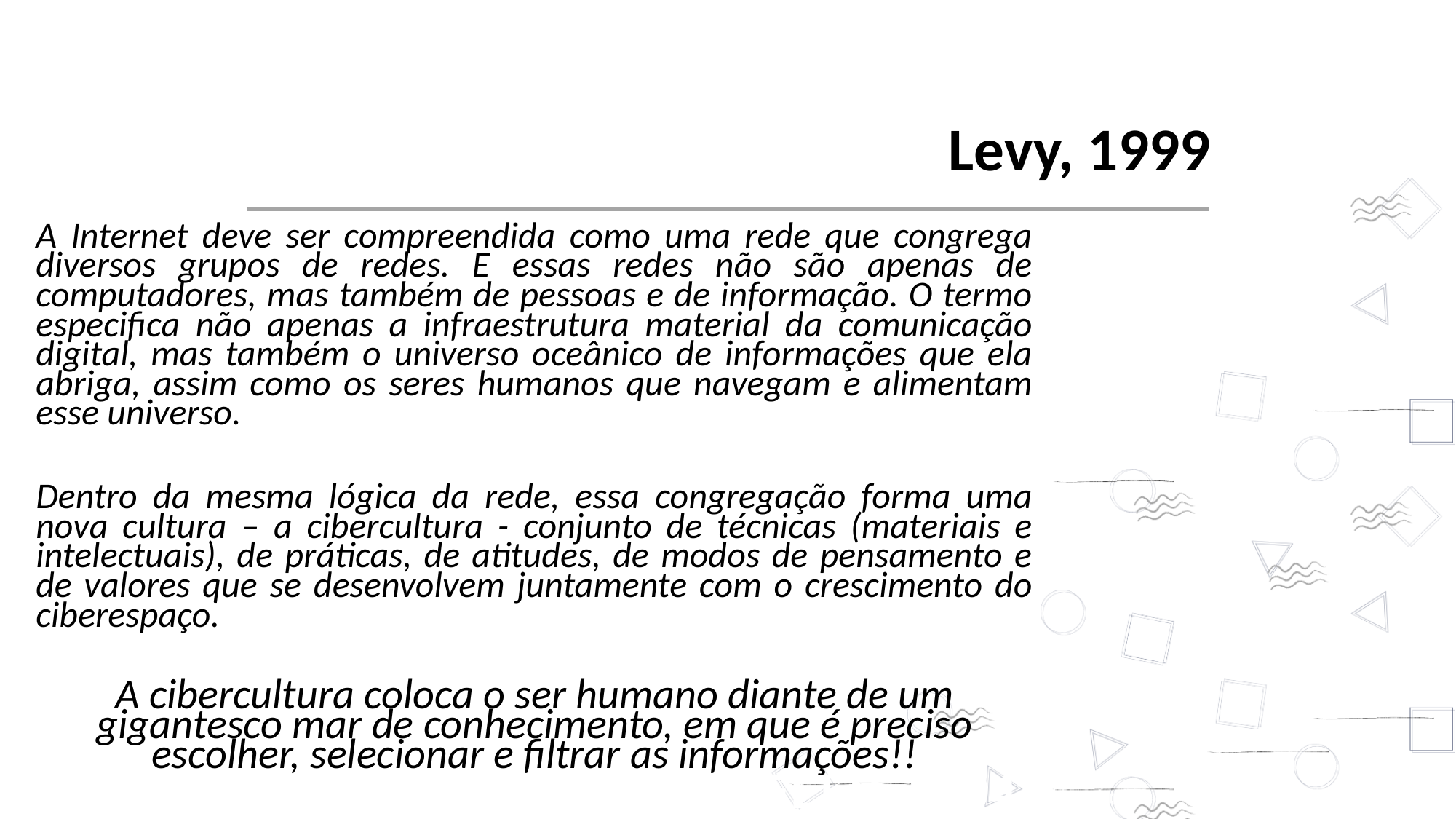

Levy, 1999

A Internet deve ser compreendida como uma rede que congrega diversos grupos de redes. E essas redes não são apenas de computadores, mas também de pessoas e de informação. O termo especifica não apenas a infraestrutura material da comunicação digital, mas também o universo oceânico de informações que ela abriga, assim como os seres humanos que navegam e alimentam esse universo.

Dentro da mesma lógica da rede, essa congregação forma uma nova cultura – a cibercultura - conjunto de técnicas (materiais e intelectuais), de práticas, de atitudes, de modos de pensamento e de valores que se desenvolvem juntamente com o crescimento do ciberespaço.

A cibercultura coloca o ser humano diante de um gigantesco mar de conhecimento, em que é preciso escolher, selecionar e filtrar as informações!!
 (CASTELLS, 2004)